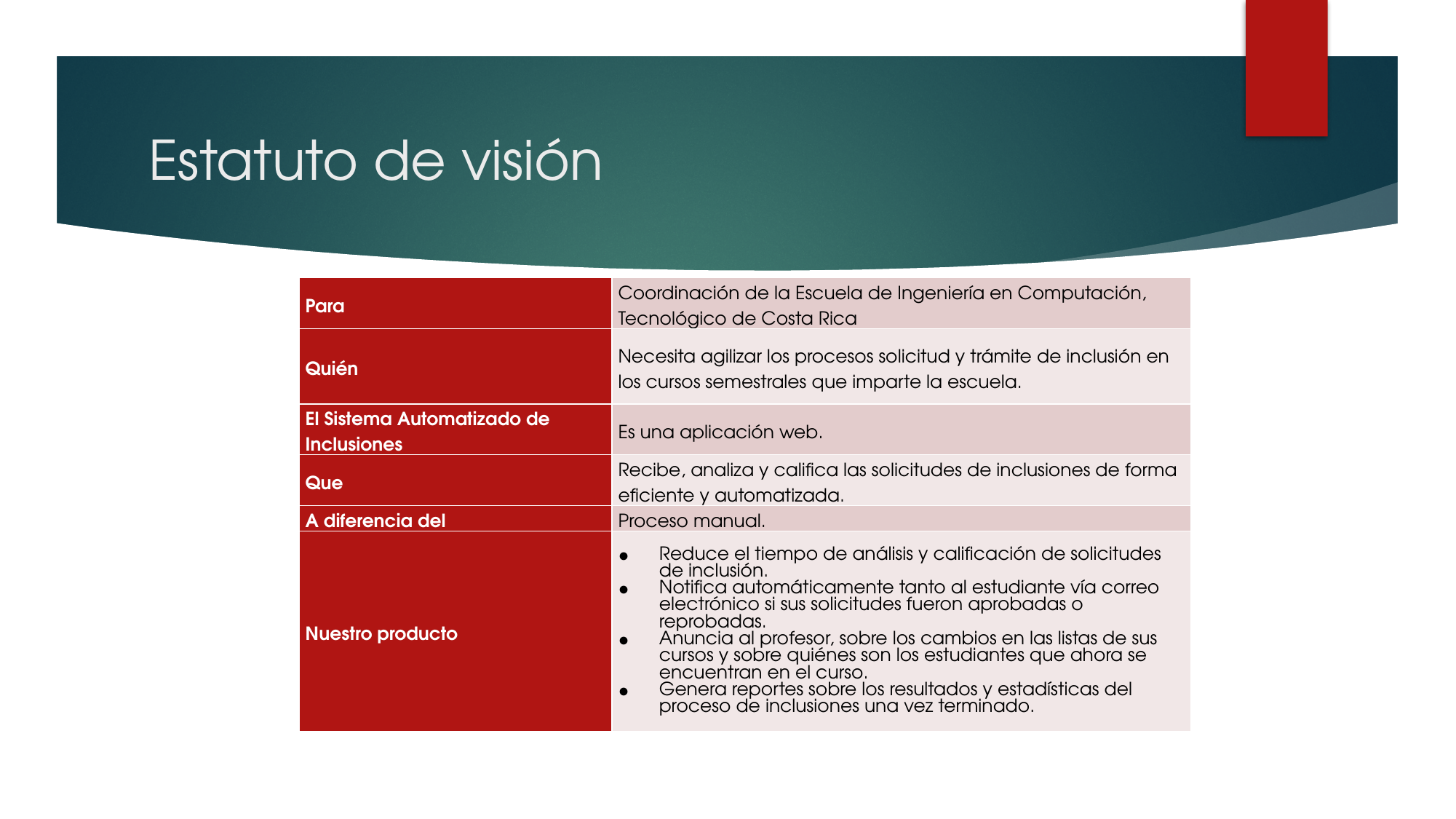

# Estatuto de visión
| Para | Coordinación de la Escuela de Ingeniería en Computación, Tecnológico de Costa Rica |
| --- | --- |
| Quién | Necesita agilizar los procesos solicitud y trámite de inclusión en los cursos semestrales que imparte la escuela. |
| El Sistema Automatizado de Inclusiones | Es una aplicación web. |
| Que | Recibe, analiza y califica las solicitudes de inclusiones de forma eficiente y automatizada. |
| A diferencia del | Proceso manual. |
| Nuestro producto | Reduce el tiempo de análisis y calificación de solicitudes de inclusión. Notifica automáticamente tanto al estudiante vía correo electrónico si sus solicitudes fueron aprobadas o reprobadas. Anuncia al profesor, sobre los cambios en las listas de sus cursos y sobre quiénes son los estudiantes que ahora se encuentran en el curso. Genera reportes sobre los resultados y estadísticas del proceso de inclusiones una vez terminado. |